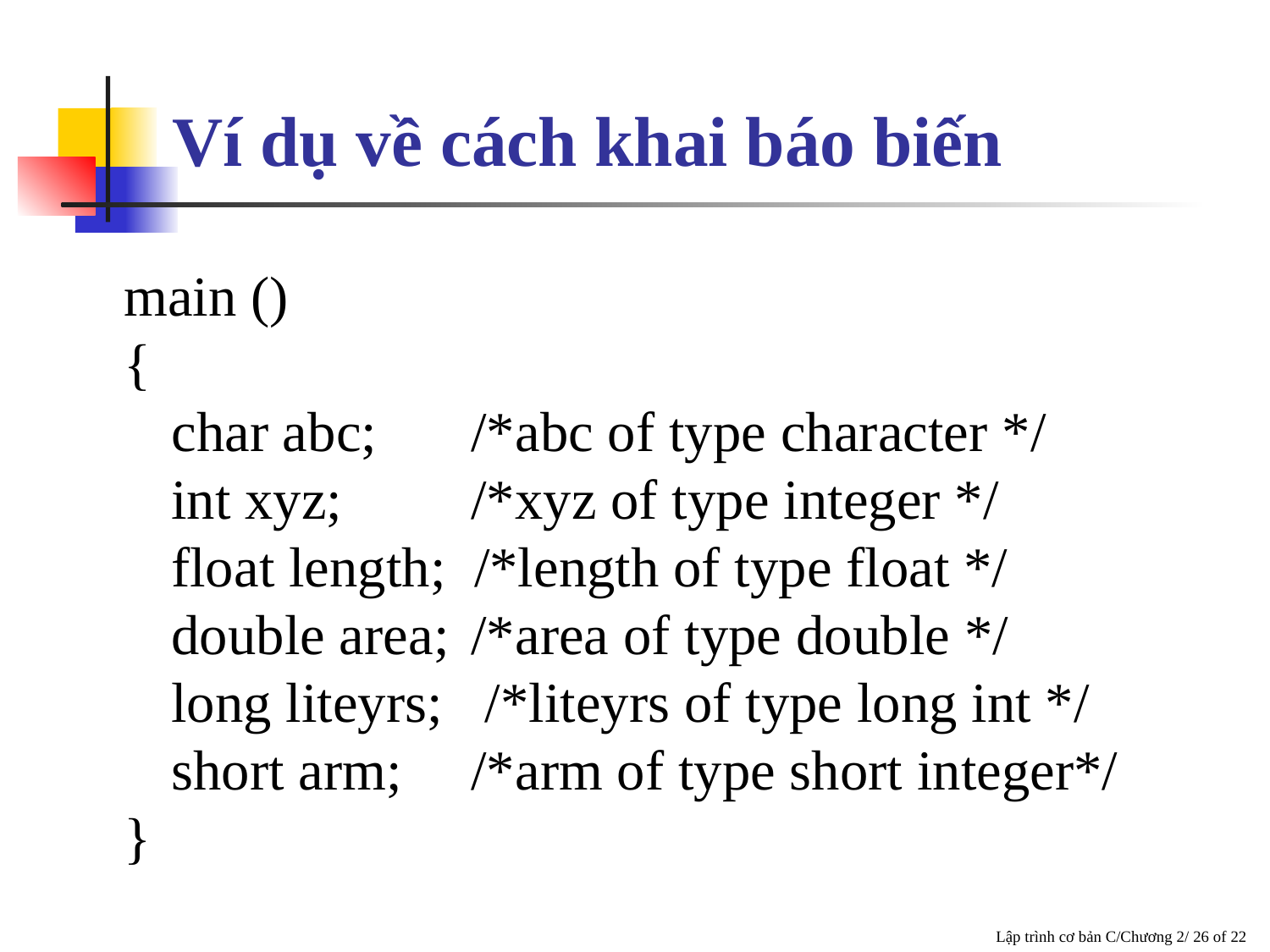

# Ví dụ về cách khai báo biến
	main ()
	{
		char abc;	 /*abc of type character */
		int xyz;	  	 /*xyz of type integer */
		float length;  /*length of type float */
		double area;	 /*area of type double */
		long liteyrs;   /*liteyrs of type long int */
		short arm;	 /*arm of type short integer*/
	}
 Lập trình cơ bản C/Chương 2/ 26 of 22